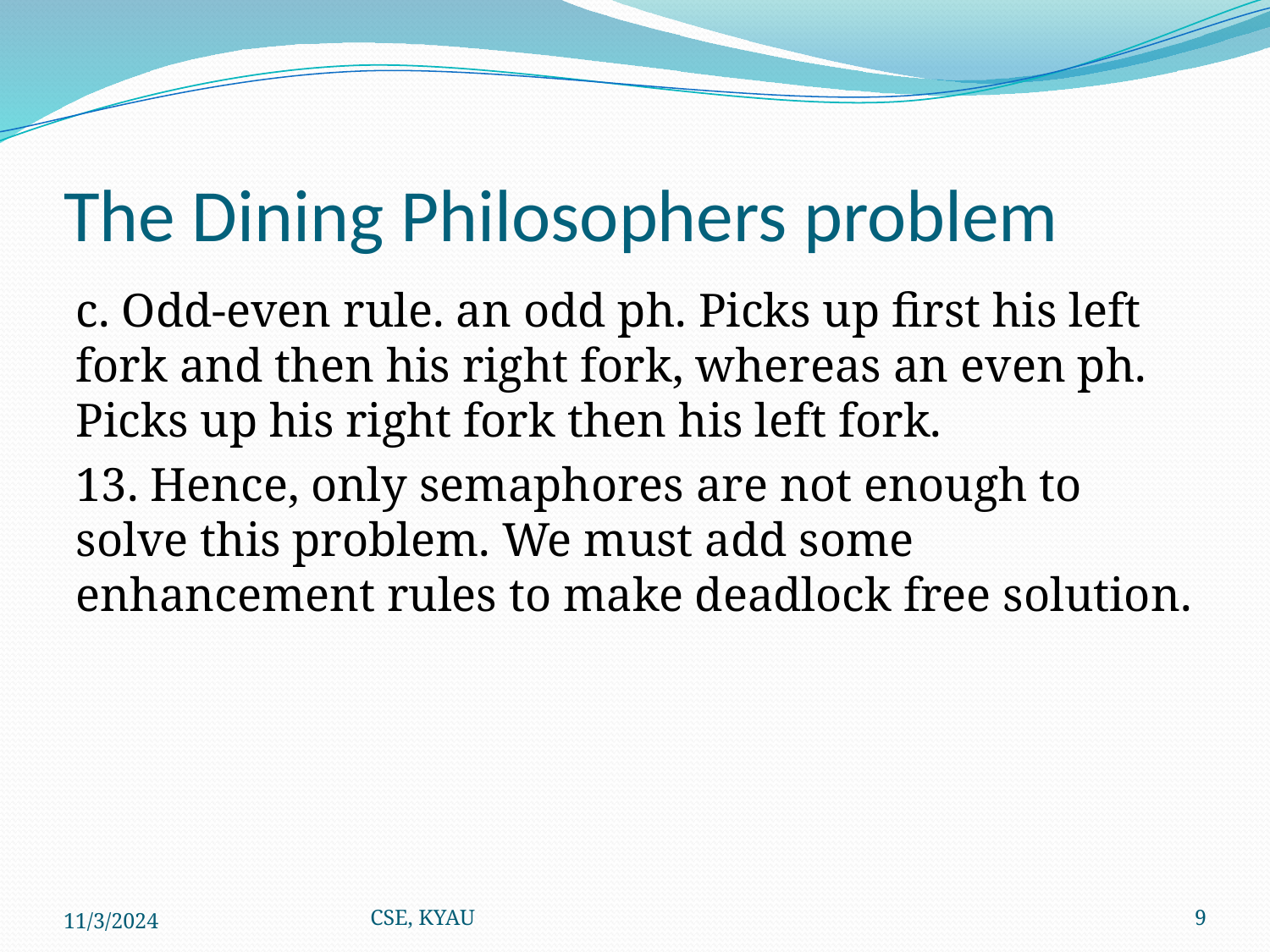

# The Dining Philosophers problem
c. Odd-even rule. an odd ph. Picks up first his left fork and then his right fork, whereas an even ph. Picks up his right fork then his left fork.
13. Hence, only semaphores are not enough to solve this problem. We must add some enhancement rules to make deadlock free solution.
11/3/2024
CSE, KYAU
9